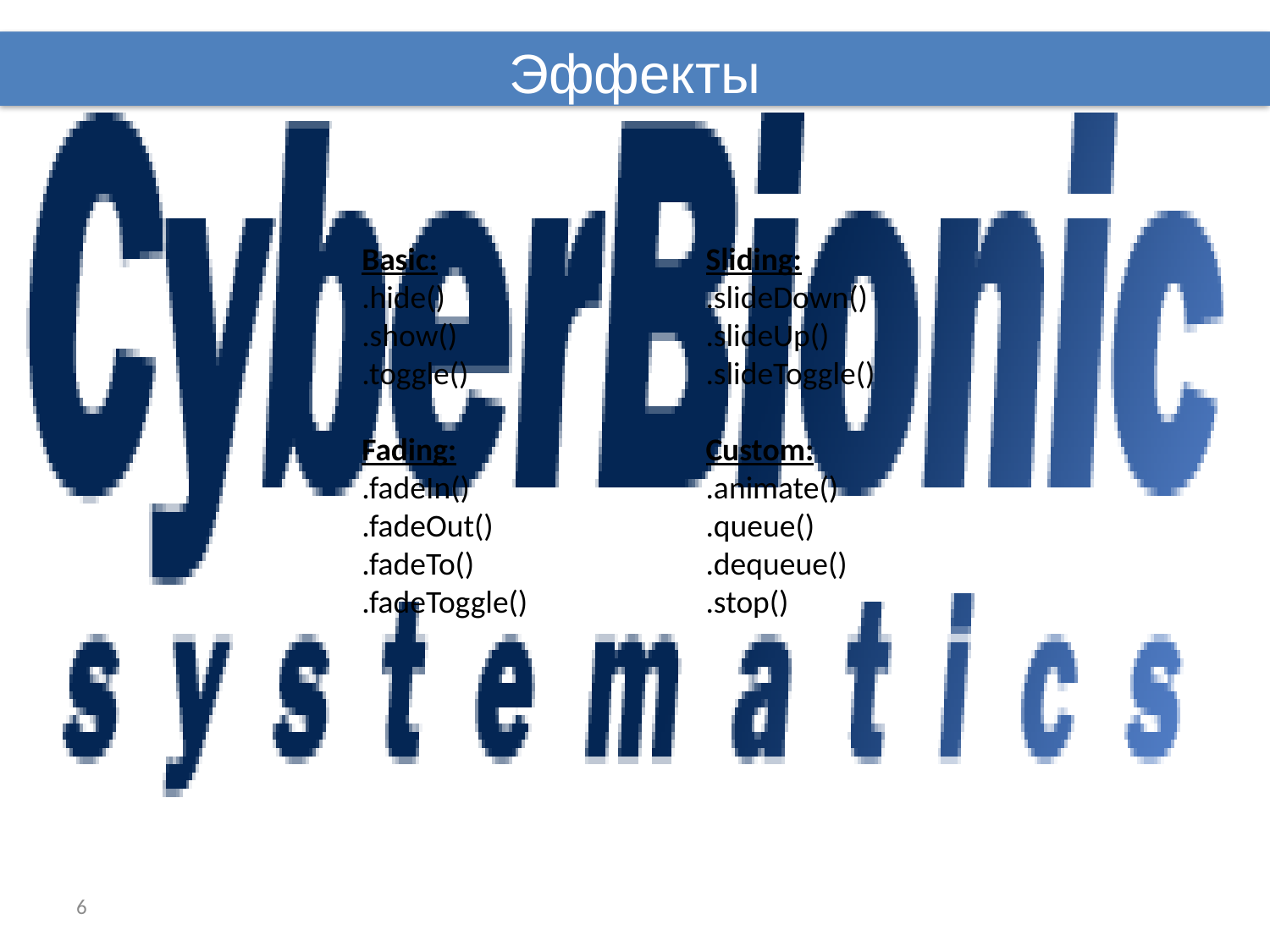

Эффекты

Basic:
.hide()
.show()
.toggle()

Fading:
.fadeIn()
.fadeOut()
.fadeTo()
.fadeToggle()
Sliding:
.slideDown()
.slideUp()
.slideToggle()

Custom:
.animate()
.queue()
.dequeue()
.stop()
6